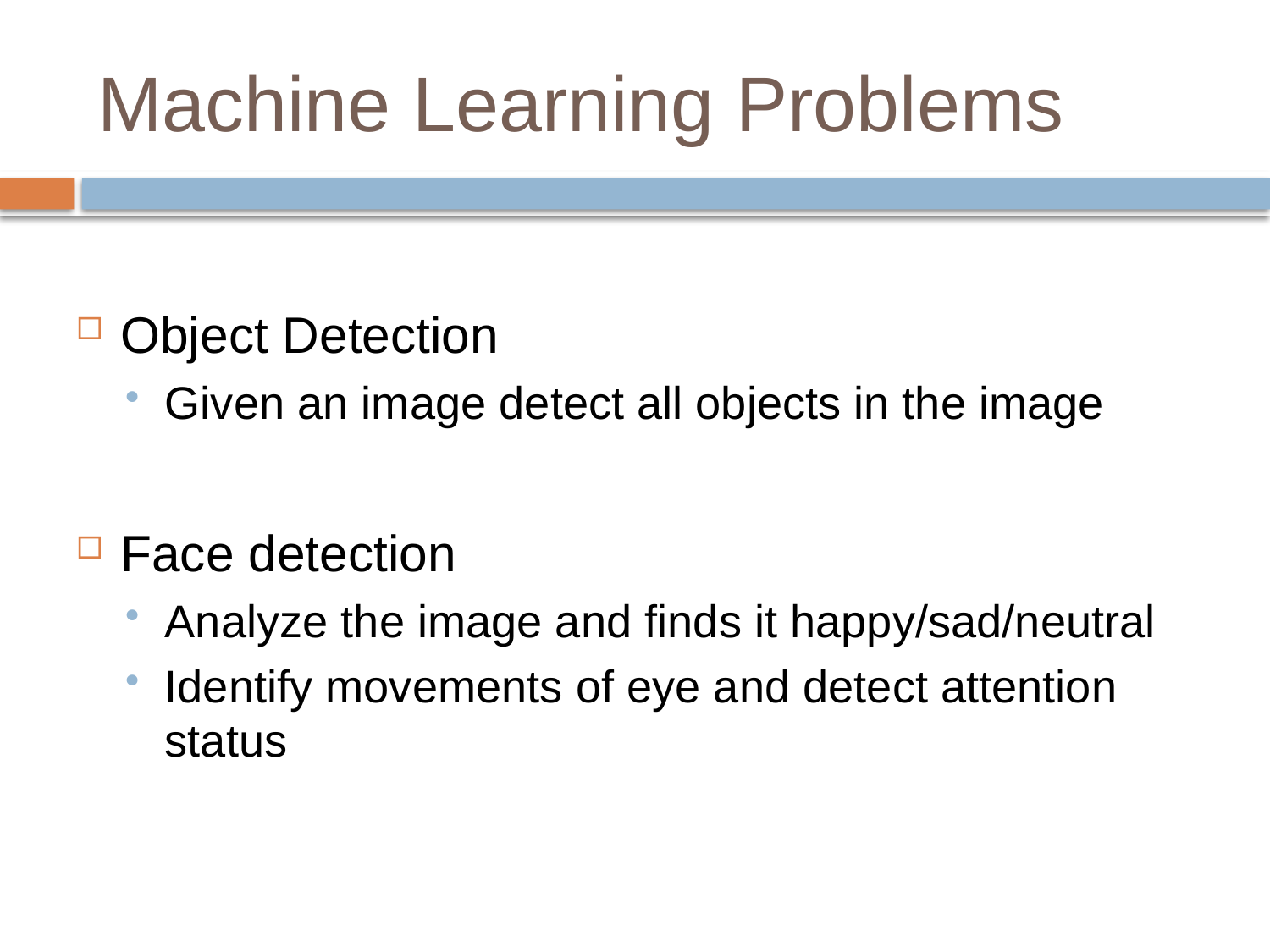

# Machine Learning Problems

Object Detection
Given an image detect all objects in the image

Face detection
Analyze the image and finds it happy/sad/neutral
Identify movements of eye and detect attention status